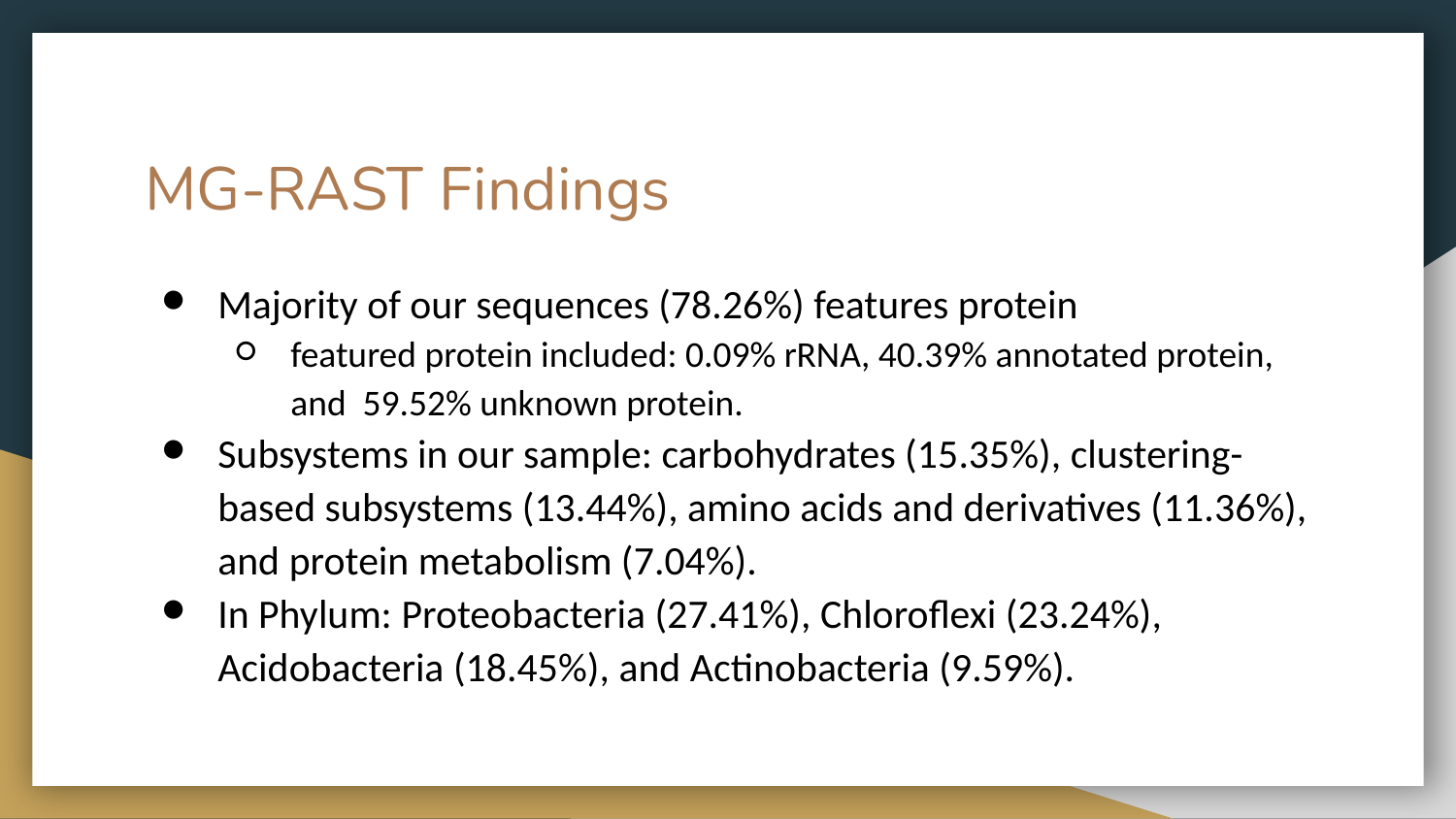

# MG-RAST Findings
Majority of our sequences (78.26%) features protein
featured protein included: 0.09% rRNA, 40.39% annotated protein, and  59.52% unknown protein.
Subsystems in our sample: carbohydrates (15.35%), clustering-based subsystems (13.44%), amino acids and derivatives (11.36%), and protein metabolism (7.04%).
In Phylum: Proteobacteria (27.41%), Chloroflexi (23.24%), Acidobacteria (18.45%), and Actinobacteria (9.59%).